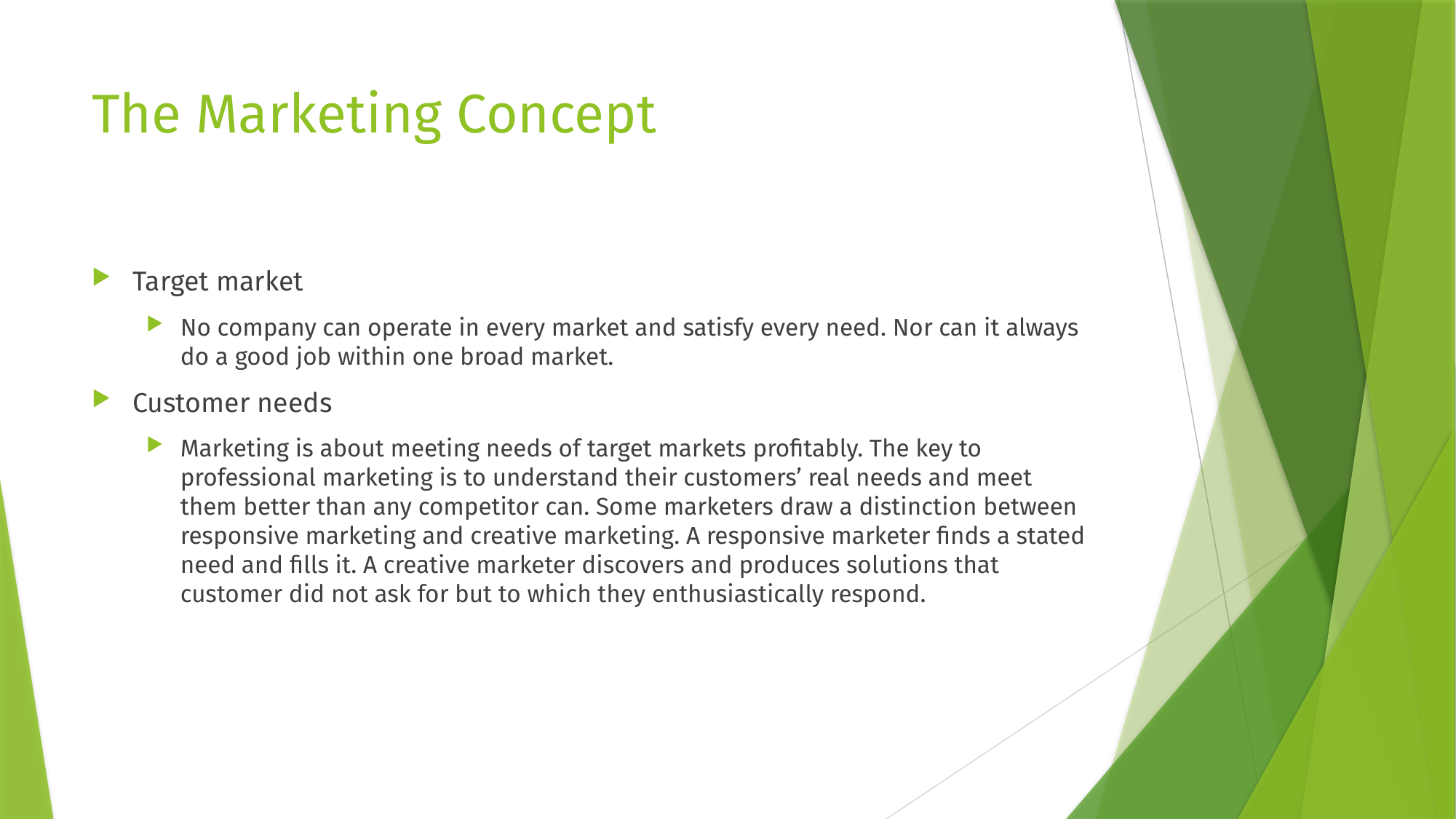

# The Marketing Concept
Target market
No company can operate in every market and satisfy every need. Nor can it always do a good job within one broad market.
Customer needs
Marketing is about meeting needs of target markets profitably. The key to professional marketing is to understand their customers’ real needs and meet them better than any competitor can. Some marketers draw a distinction between responsive marketing and creative marketing. A responsive marketer finds a stated need and fills it. A creative marketer discovers and produces solutions that customer did not ask for but to which they enthusiastically respond.